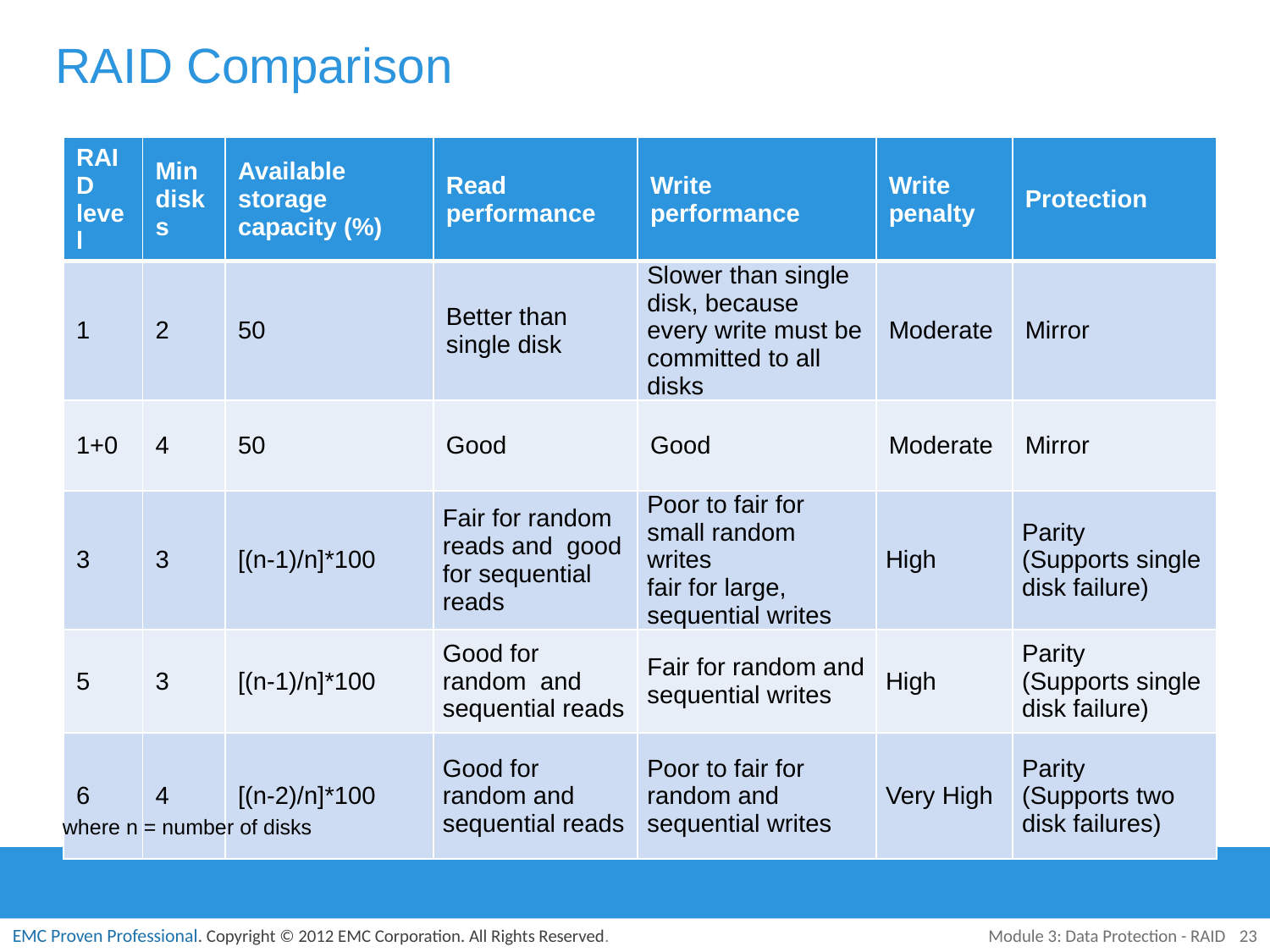

# RAID Comparison
| RAID level | Min disks | Available storage capacity (%) | Read performance | Write performance | Write penalty | Protection |
| --- | --- | --- | --- | --- | --- | --- |
| 1 | 2 | 50 | Better than single disk | Slower than single disk, because every write must be committed to all disks | Moderate | Mirror |
| 1+0 | 4 | 50 | Good | Good | Moderate | Mirror |
| 3 | 3 | [(n-1)/n]\*100 | Fair for random reads and good for sequential reads | Poor to fair for small random writes fair for large, sequential writes | High | Parity (Supports single disk failure) |
| 5 | 3 | [(n-1)/n]\*100 | Good for random and sequential reads | Fair for random and sequential writes | High | Parity (Supports single disk failure) |
| 6 | 4 | [(n-2)/n]\*100 | Good for random and sequential reads | Poor to fair for random and sequential writes | Very High | Parity (Supports two disk failures) |
where n = number of disks
Module 3: Data Protection - RAID
23